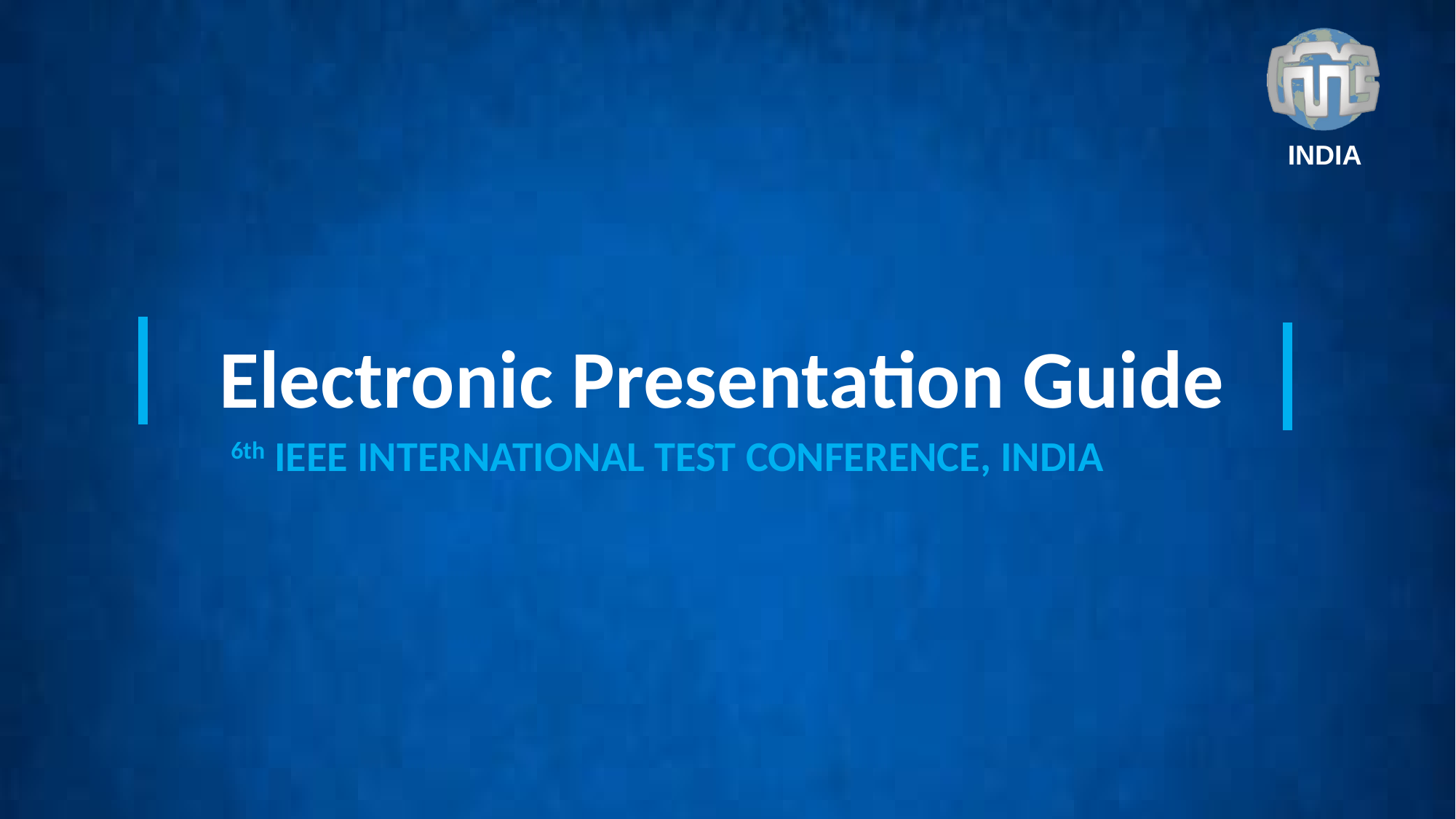

# Electronic Presentation Guide
6th IEEE INTERNATIONAL TEST CONFERENCE, INDIA